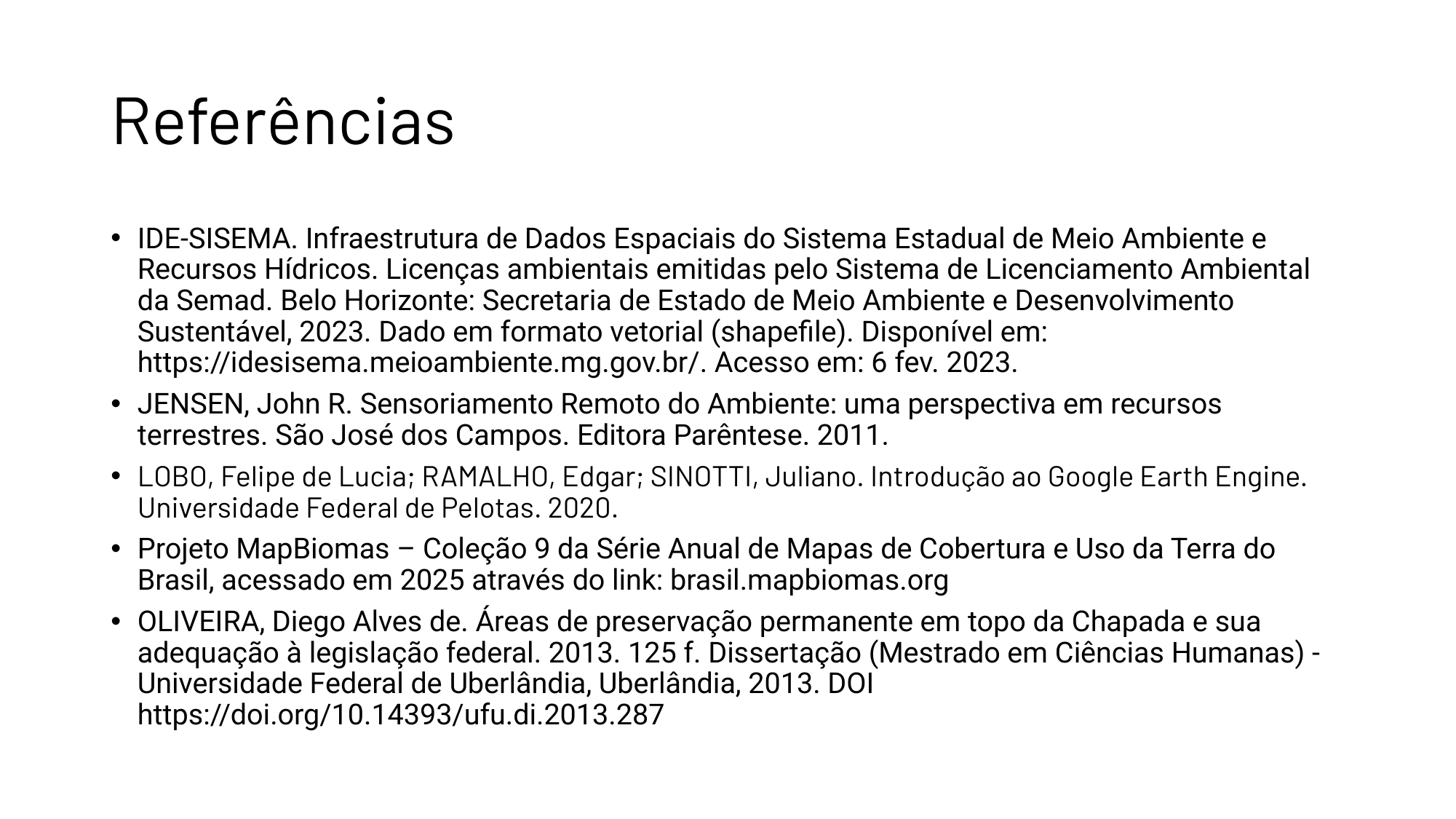

# Referências
IDE-SISEMA. Infraestrutura de Dados Espaciais do Sistema Estadual de Meio Ambiente e Recursos Hídricos. Licenças ambientais emitidas pelo Sistema de Licenciamento Ambiental da Semad. Belo Horizonte: Secretaria de Estado de Meio Ambiente e Desenvolvimento Sustentável, 2023. Dado em formato vetorial (shapefile). Disponível em: https://idesisema.meioambiente.mg.gov.br/. Acesso em: 6 fev. 2023.
JENSEN, John R. Sensoriamento Remoto do Ambiente: uma perspectiva em recursos terrestres. São José dos Campos. Editora Parêntese. 2011.
LOBO, Felipe de Lucia; RAMALHO, Edgar; SINOTTI, Juliano. Introdução ao Google Earth Engine. Universidade Federal de Pelotas. 2020.
Projeto MapBiomas – Coleção 9 da Série Anual de Mapas de Cobertura e Uso da Terra do Brasil, acessado em 2025 através do link: brasil.mapbiomas.org
OLIVEIRA, Diego Alves de. Áreas de preservação permanente em topo da Chapada e sua adequação à legislação federal. 2013. 125 f. Dissertação (Mestrado em Ciências Humanas) - Universidade Federal de Uberlândia, Uberlândia, 2013. DOI https://doi.org/10.14393/ufu.di.2013.287